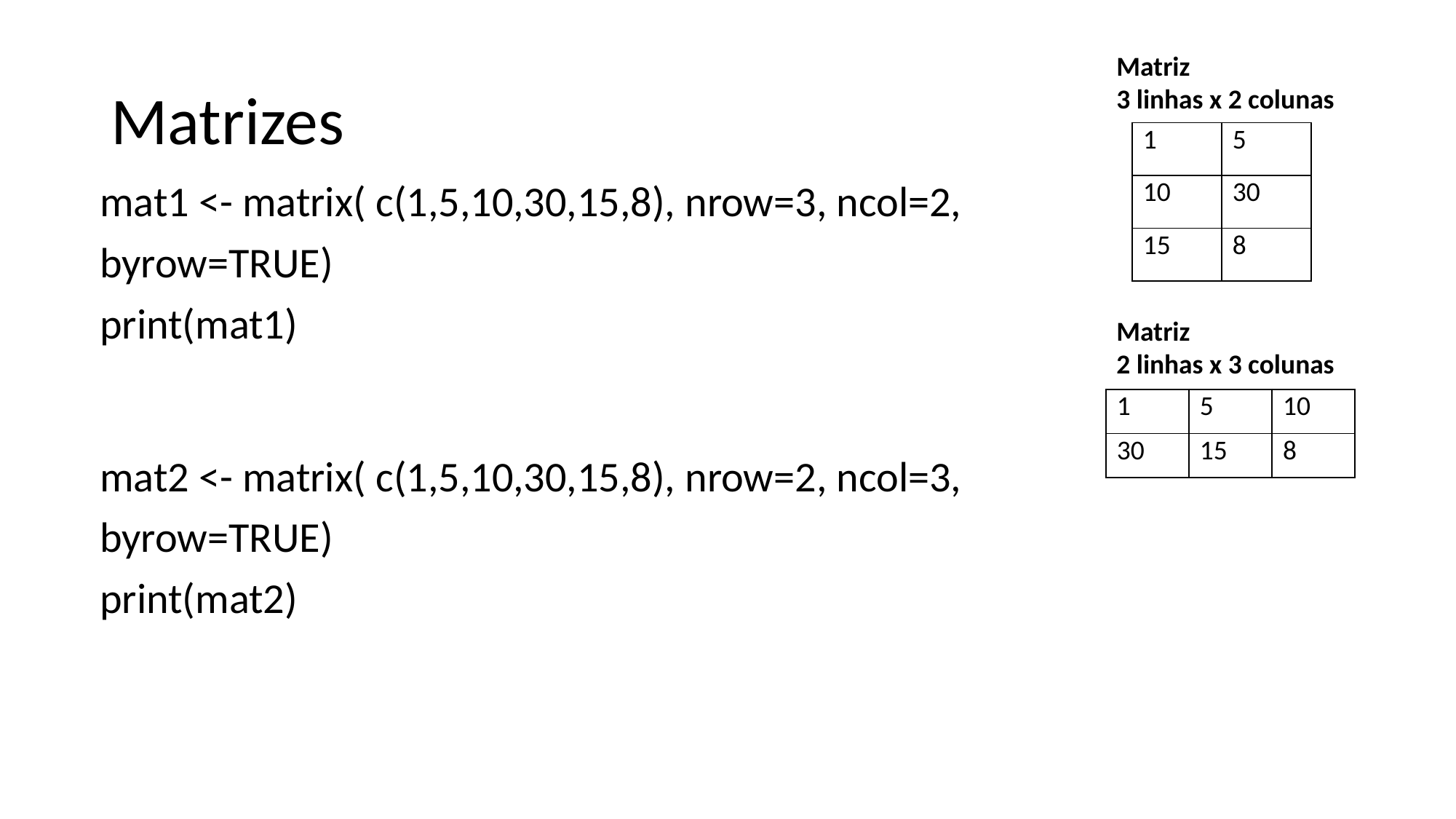

# Matrizes
Matriz
3 linhas x 2 colunas
| 1 | 5 |
| --- | --- |
| 10 | 30 |
| 15 | 8 |
mat1 <- matrix( c(1,5,10,30,15,8), nrow=3, ncol=2,
byrow=TRUE)
print(mat1)
mat2 <- matrix( c(1,5,10,30,15,8), nrow=2, ncol=3,
byrow=TRUE)
print(mat2)

Matriz
2 linhas x 3 colunas
| 1 | 5 | 10 |
| --- | --- | --- |
| 30 | 15 | 8 |